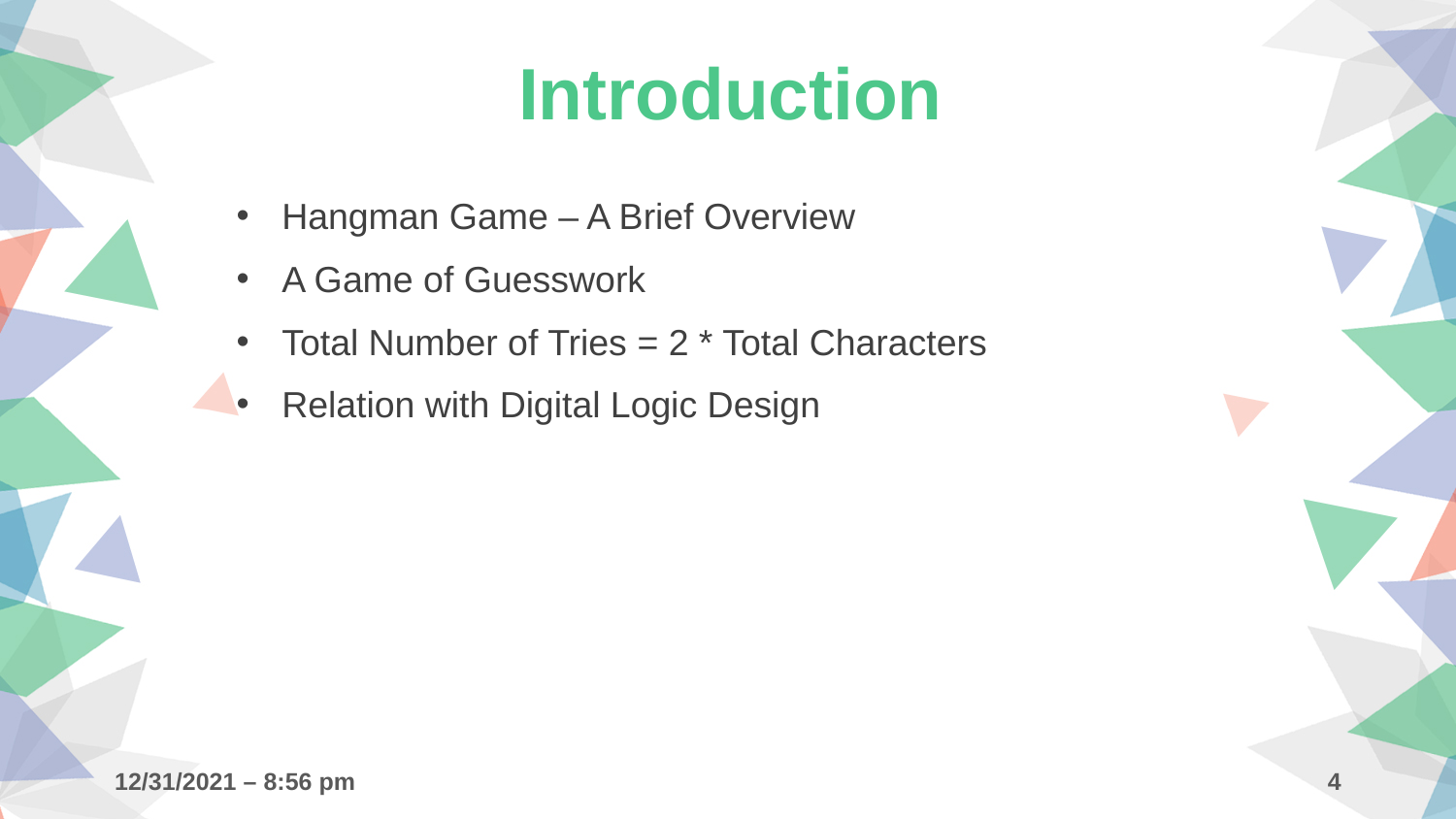

Introduction
Hangman Game – A Brief Overview
A Game of Guesswork
Total Number of Tries = 2 * Total Characters
Relation with Digital Logic Design
12/31/2021 – 8:56 pm
4